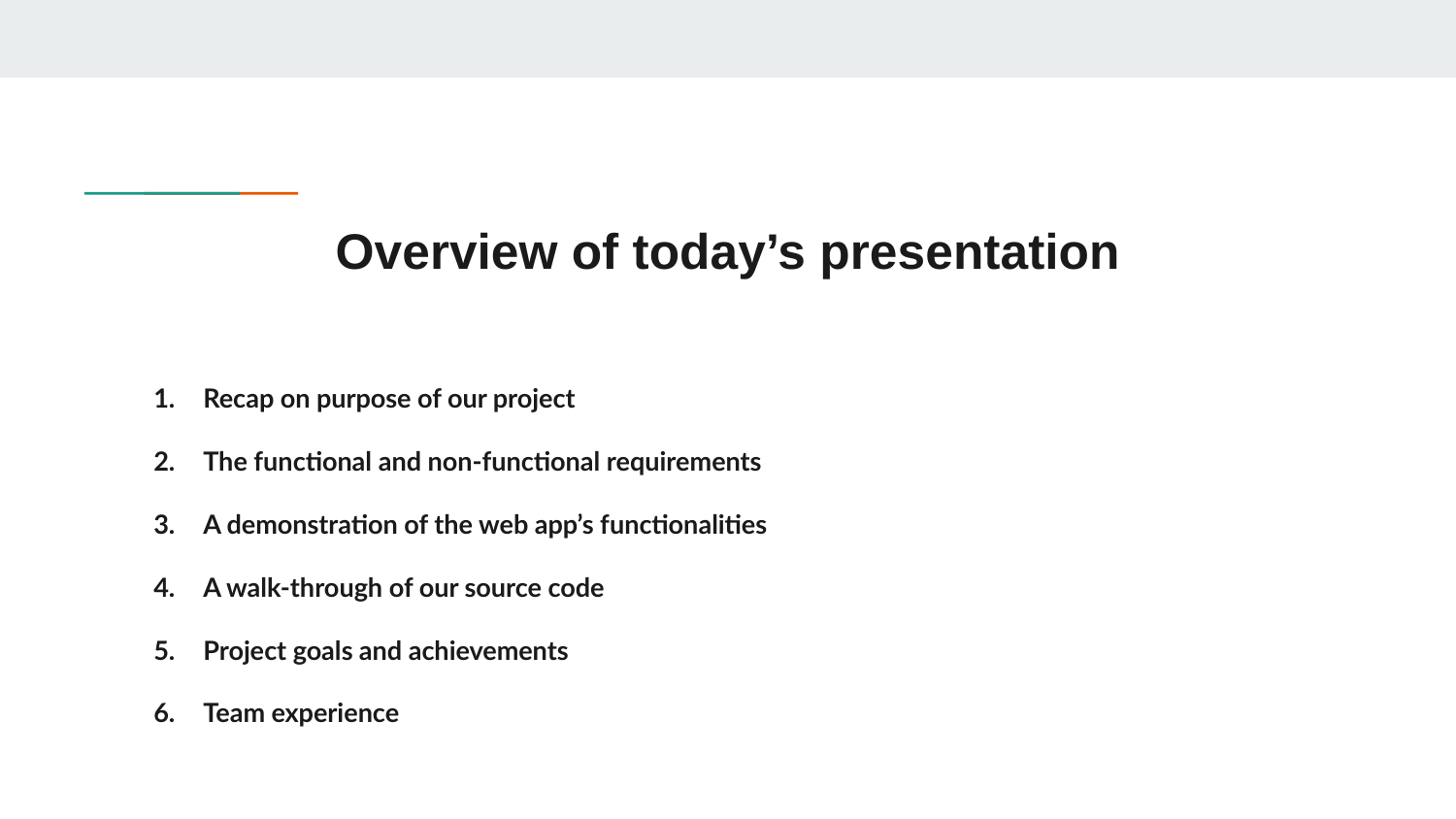

# Overview of today’s presentation
Recap on purpose of our project
The functional and non-functional requirements
A demonstration of the web app’s functionalities
A walk-through of our source code
Project goals and achievements
Team experience